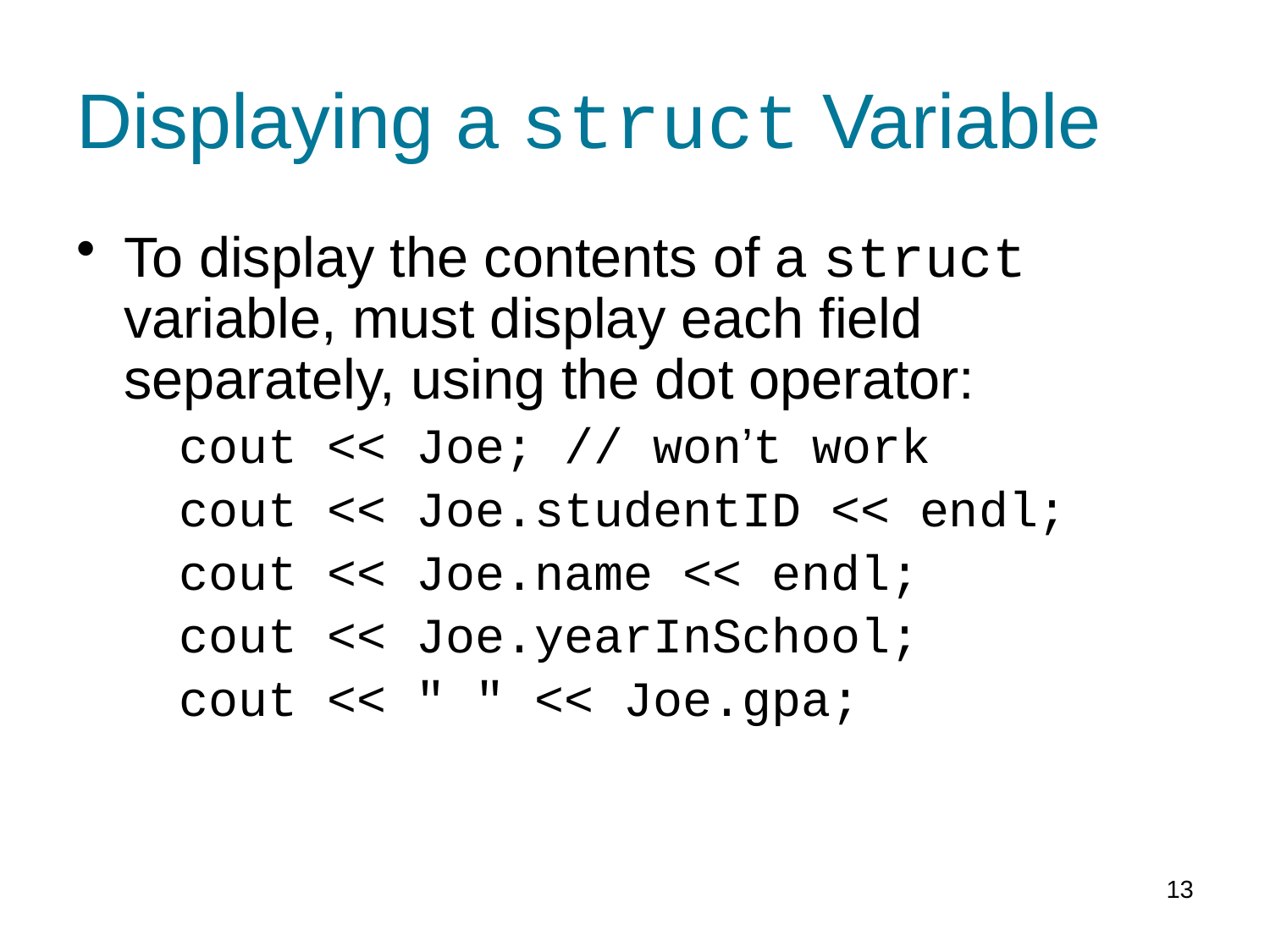

# Displaying a struct Variable
To display the contents of a struct variable, must display each field separately, using the dot operator:
cout << Joe; // won’t work
cout << Joe.studentID << endl;
cout << Joe.name << endl;
cout << Joe.yearInSchool;
cout << " " << Joe.gpa;
13